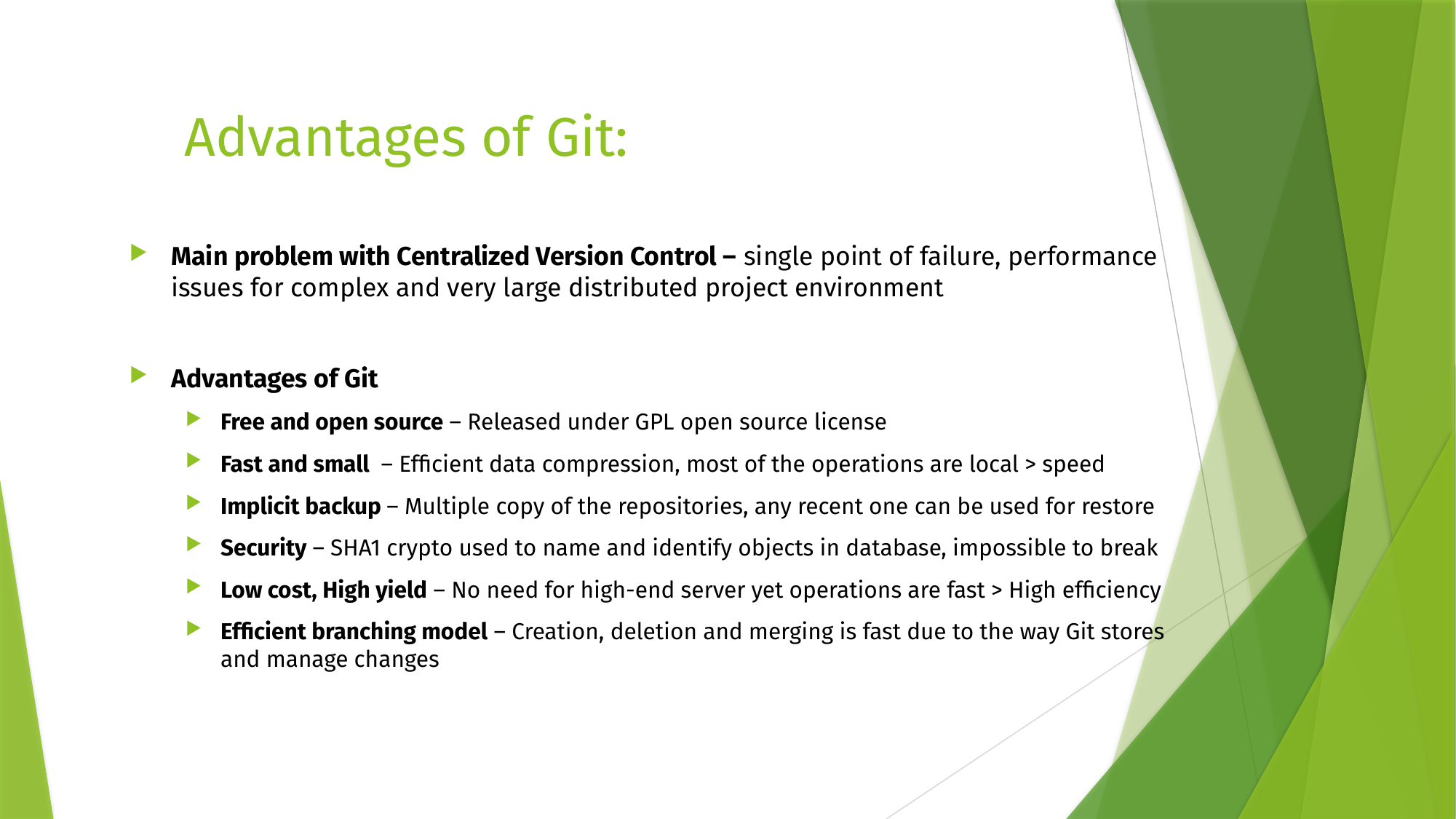

# Advantages of Git:
Main problem with Centralized Version Control – single point of failure, performance issues for complex and very large distributed project environment

Advantages of Git
Free and open source – Released under GPL open source license
Fast and small  – Efficient data compression, most of the operations are local > speed
Implicit backup – Multiple copy of the repositories, any recent one can be used for restore
Security – SHA1 crypto used to name and identify objects in database, impossible to break
Low cost, High yield – No need for high-end server yet operations are fast > High efficiency
Efficient branching model – Creation, deletion and merging is fast due to the way Git stores and manage changes